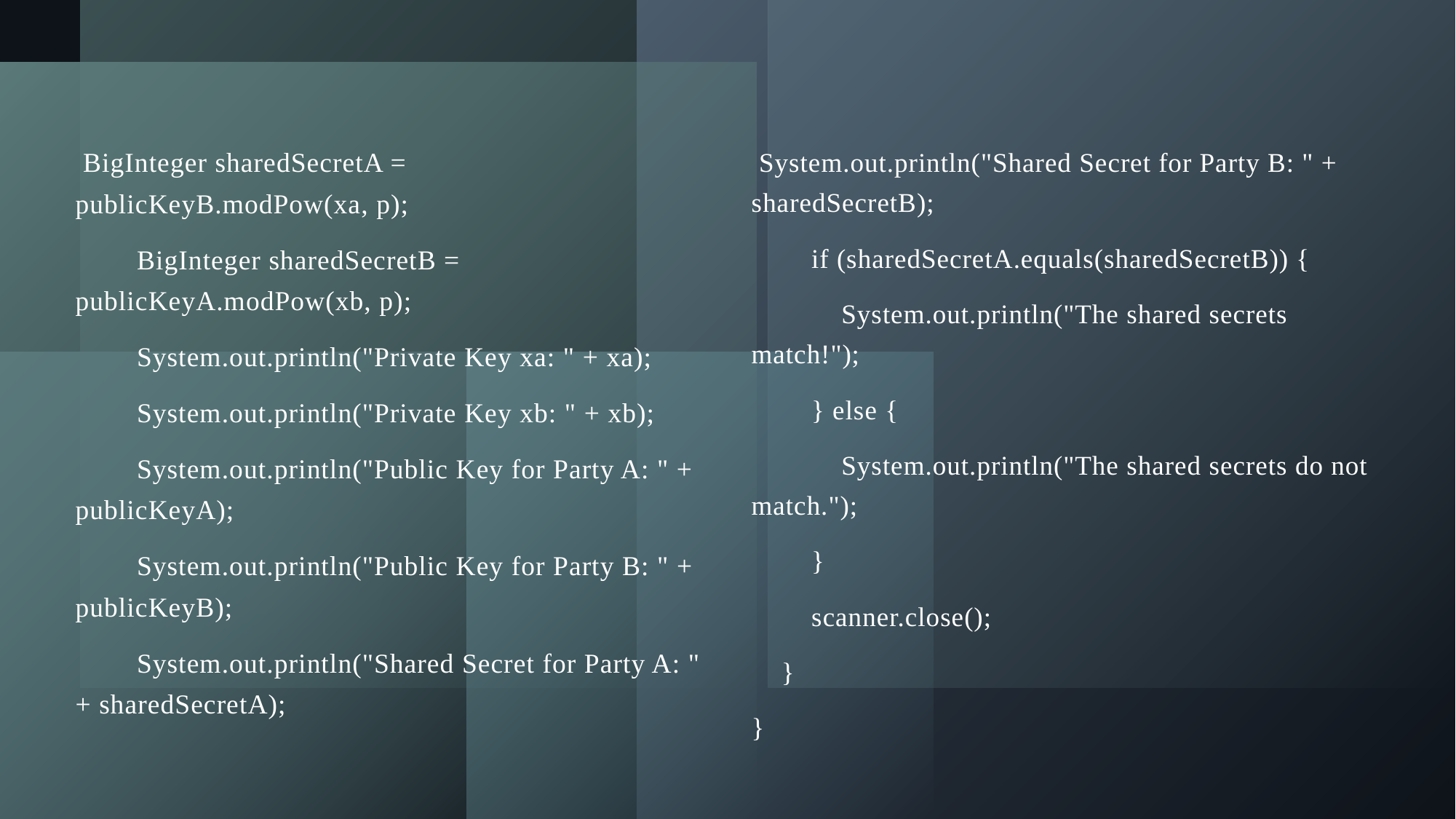

BigInteger sharedSecretA = publicKeyB.modPow(xa, p);
        BigInteger sharedSecretB = publicKeyA.modPow(xb, p);
        System.out.println("Private Key xa: " + xa);
        System.out.println("Private Key xb: " + xb);
        System.out.println("Public Key for Party A: " + publicKeyA);
        System.out.println("Public Key for Party B: " + publicKeyB);
        System.out.println("Shared Secret for Party A: " + sharedSecretA);
 System.out.println("Shared Secret for Party B: " + sharedSecretB);
        if (sharedSecretA.equals(sharedSecretB)) {
            System.out.println("The shared secrets match!");
        } else {
            System.out.println("The shared secrets do not match.");
        }
        scanner.close();
    }
}